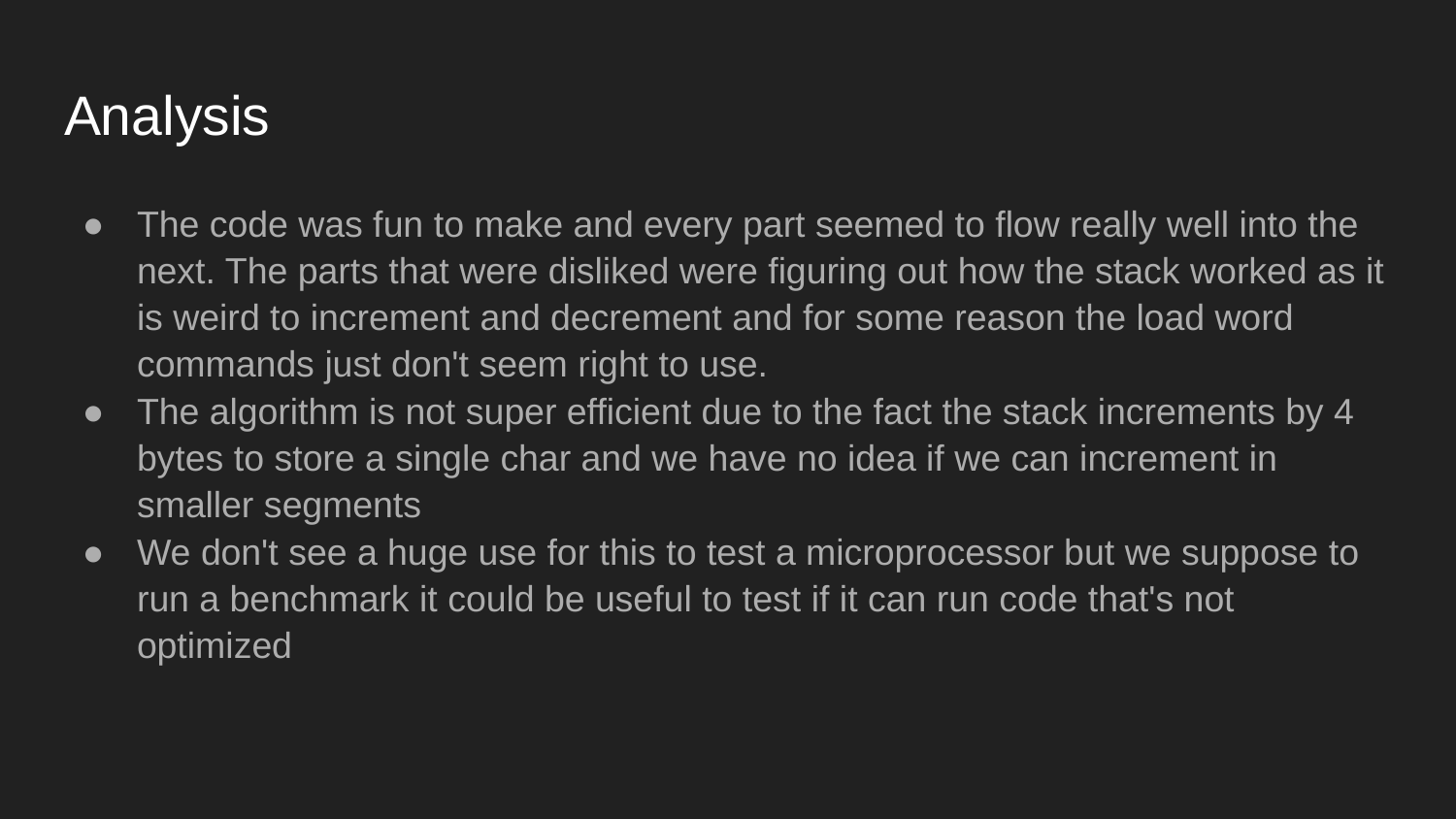

# Analysis
The code was fun to make and every part seemed to flow really well into the next. The parts that were disliked were figuring out how the stack worked as it is weird to increment and decrement and for some reason the load word commands just don't seem right to use.
The algorithm is not super efficient due to the fact the stack increments by 4 bytes to store a single char and we have no idea if we can increment in smaller segments
We don't see a huge use for this to test a microprocessor but we suppose to run a benchmark it could be useful to test if it can run code that's not optimized